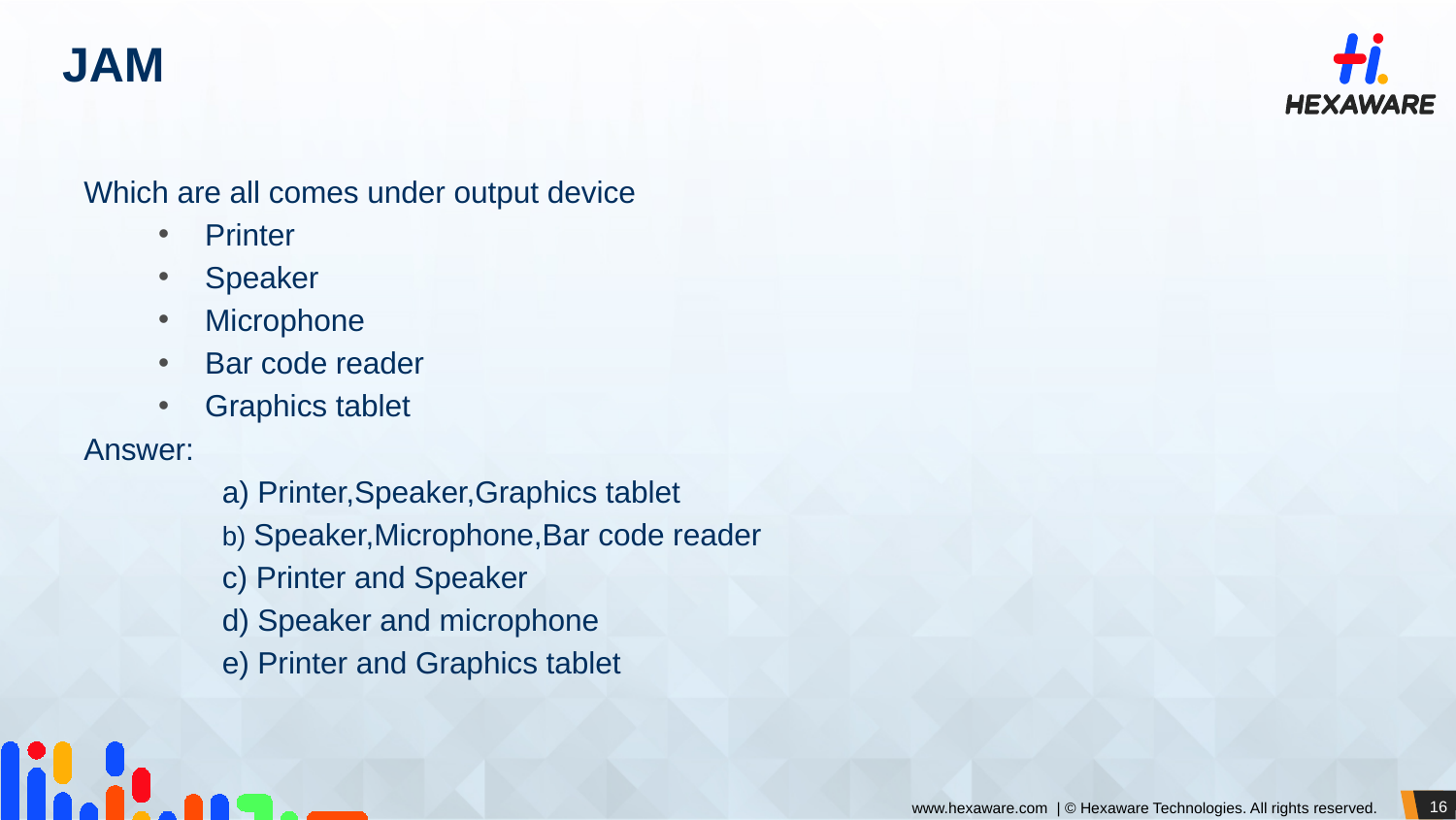

# JAM
Which are all comes under output device
Printer
Speaker
Microphone
Bar code reader
Graphics tablet
Answer:
	a) Printer,Speaker,Graphics tablet
	b) Speaker,Microphone,Bar code reader
	c) Printer and Speaker
	d) Speaker and microphone
	e) Printer and Graphics tablet